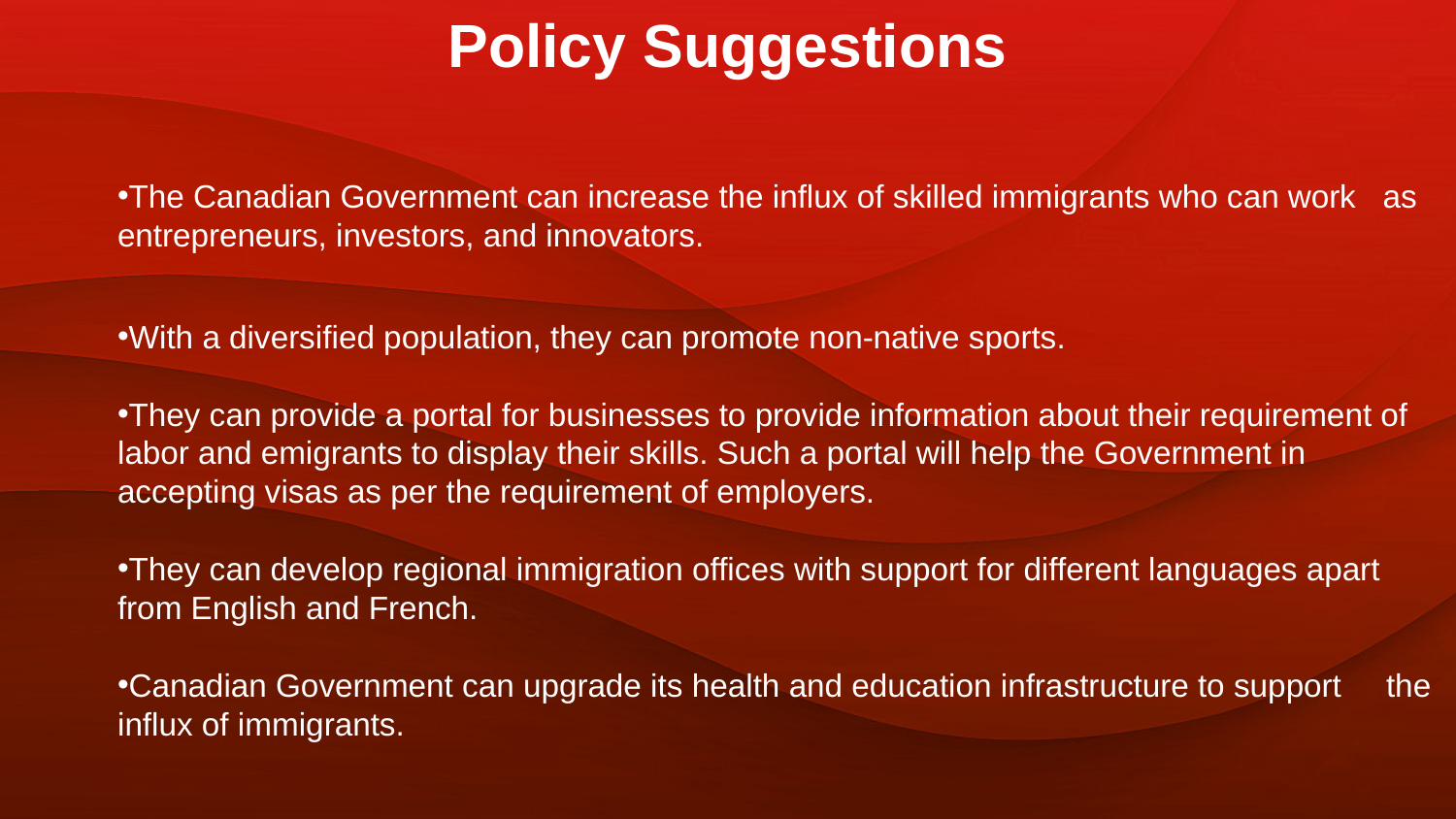

Policy Suggestions
The Canadian Government can increase the influx of skilled immigrants who can work   as entrepreneurs, investors, and innovators.

With a diversified population, they can promote non-native sports.

They can provide a portal for businesses to provide information about their requirement of labor and emigrants to display their skills. Such a portal will help the Government in   accepting visas as per the requirement of employers.

They can develop regional immigration offices with support for different languages apart from English and French.

Canadian Government can upgrade its health and education infrastructure to support     the influx of immigrants.